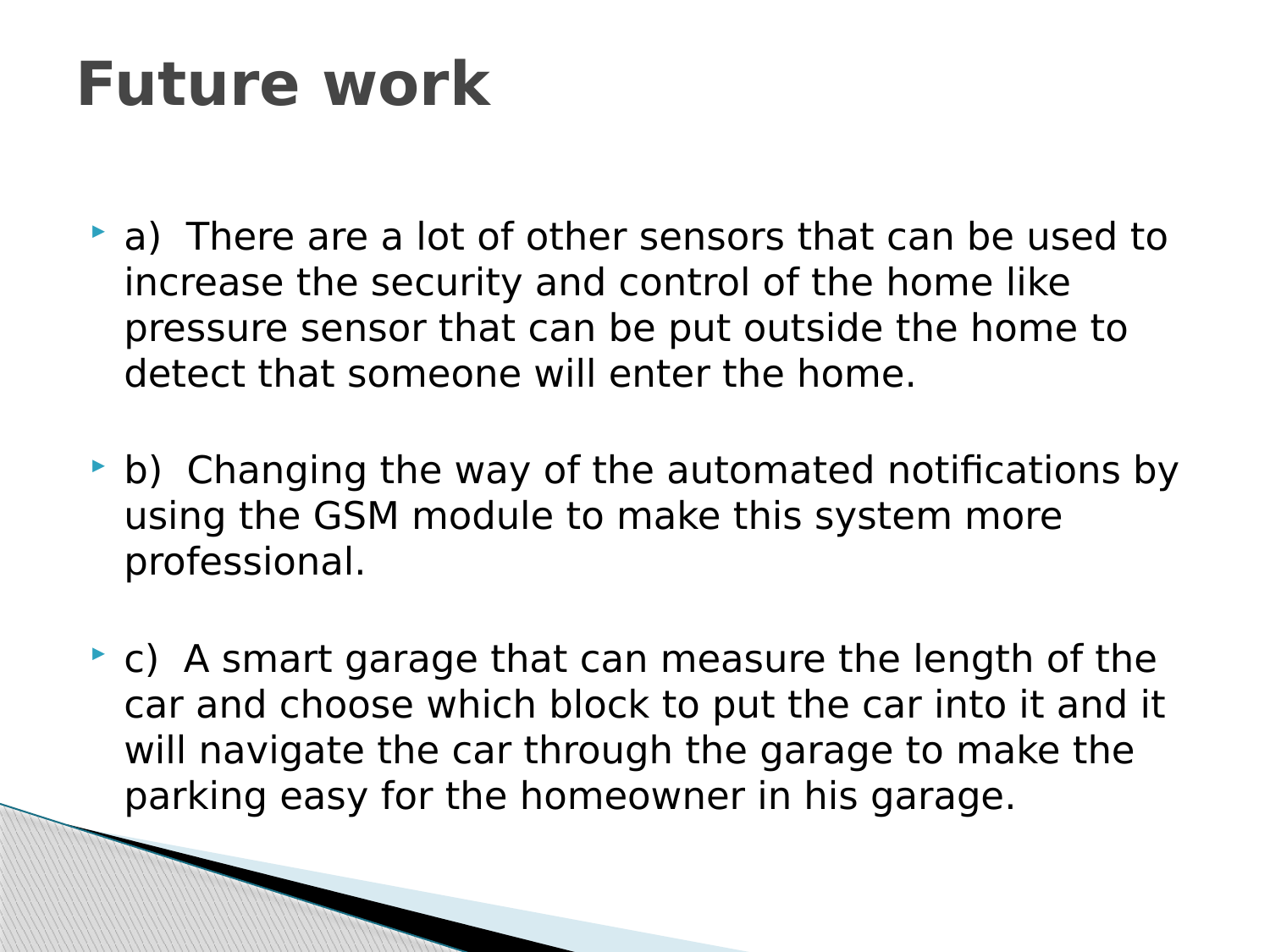

# Future work
a)  There are a lot of other sensors that can be used to increase the security and control of the home like pressure sensor that can be put outside the home to detect that someone will enter the home.
b)  Changing the way of the automated notifications by using the GSM module to make this system more professional.
c)  A smart garage that can measure the length of the car and choose which block to put the car into it and it will navigate the car through the garage to make the parking easy for the homeowner in his garage.